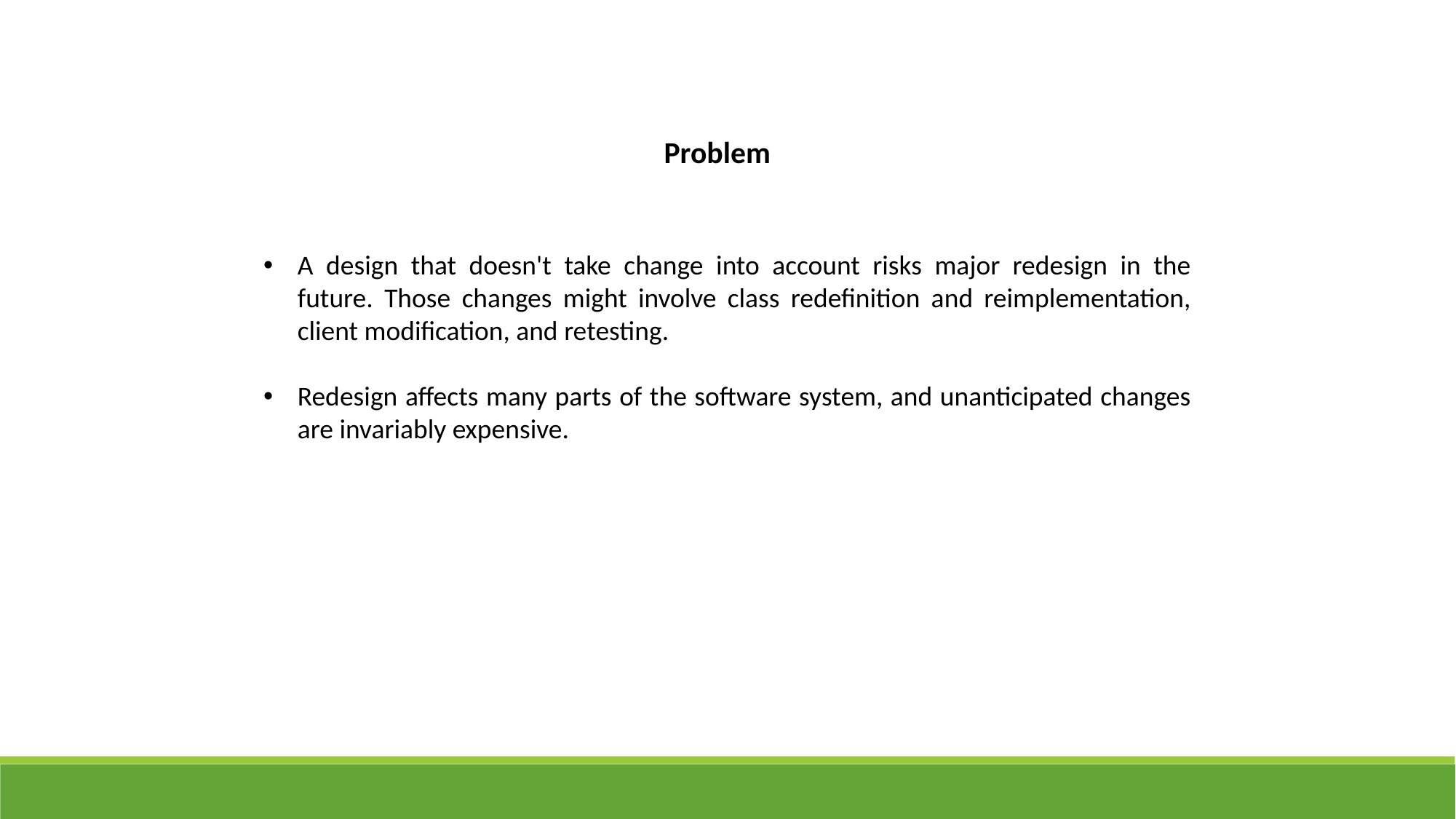

Problem
A design that doesn't take change into account risks major redesign in the future. Those changes might involve class redefinition and reimplementation, client modification, and retesting.

Redesign affects many parts of the software system, and unanticipated changes are invariably expensive.